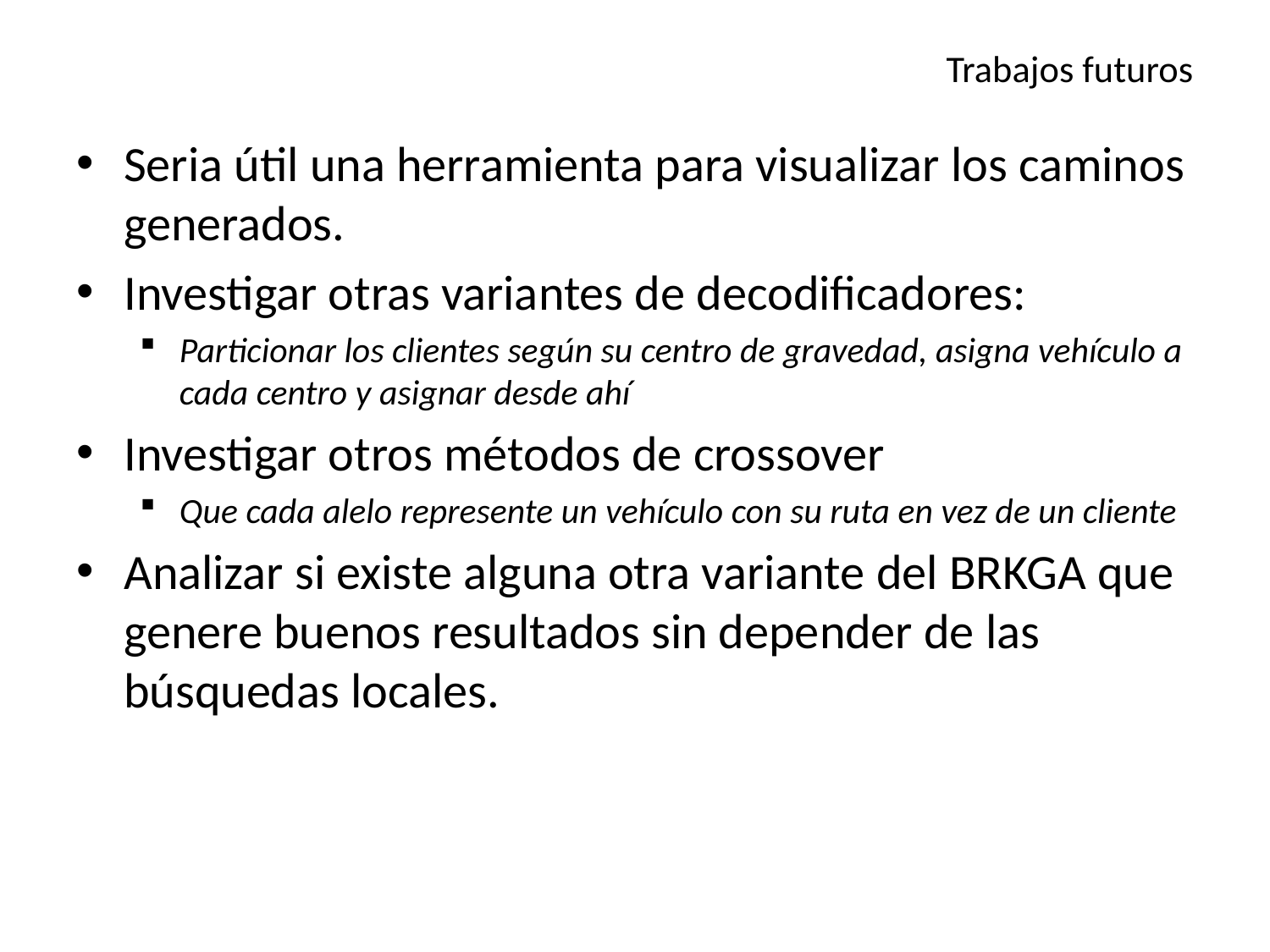

# Trabajos futuros
Seria útil una herramienta para visualizar los caminos generados.
Investigar otras variantes de decodificadores:
Particionar los clientes según su centro de gravedad, asigna vehículo a cada centro y asignar desde ahí
Investigar otros métodos de crossover
Que cada alelo represente un vehículo con su ruta en vez de un cliente
Analizar si existe alguna otra variante del BRKGA que genere buenos resultados sin depender de las búsquedas locales.